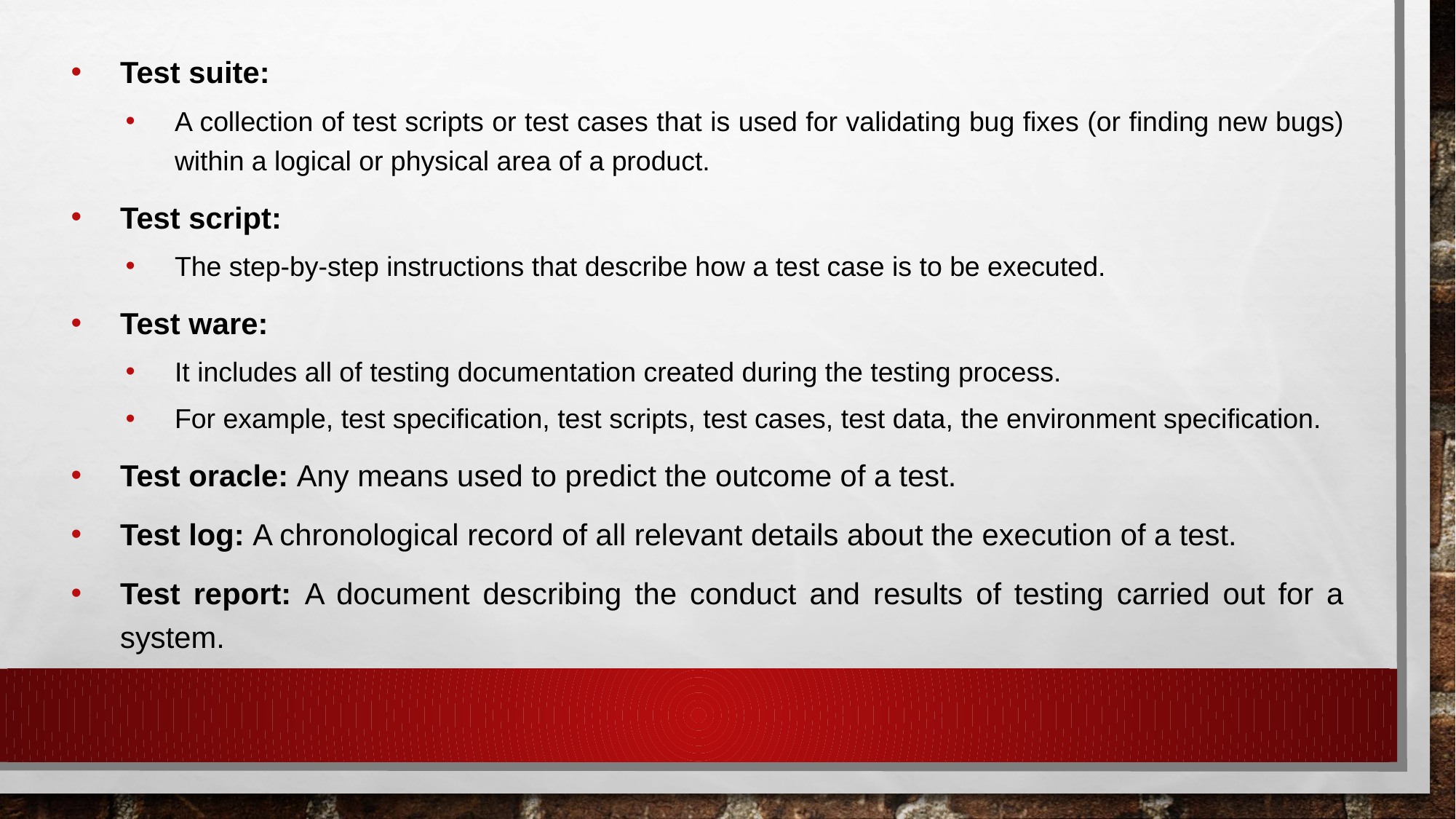

Test suite:
A collection of test scripts or test cases that is used for validating bug fixes (or finding new bugs) within a logical or physical area of a product.
Test script:
The step-by-step instructions that describe how a test case is to be executed.
Test ware:
It includes all of testing documentation created during the testing process.
For example, test specification, test scripts, test cases, test data, the environment specification.
Test oracle: Any means used to predict the outcome of a test.
Test log: A chronological record of all relevant details about the execution of a test.
Test report: A document describing the conduct and results of testing carried out for a system.